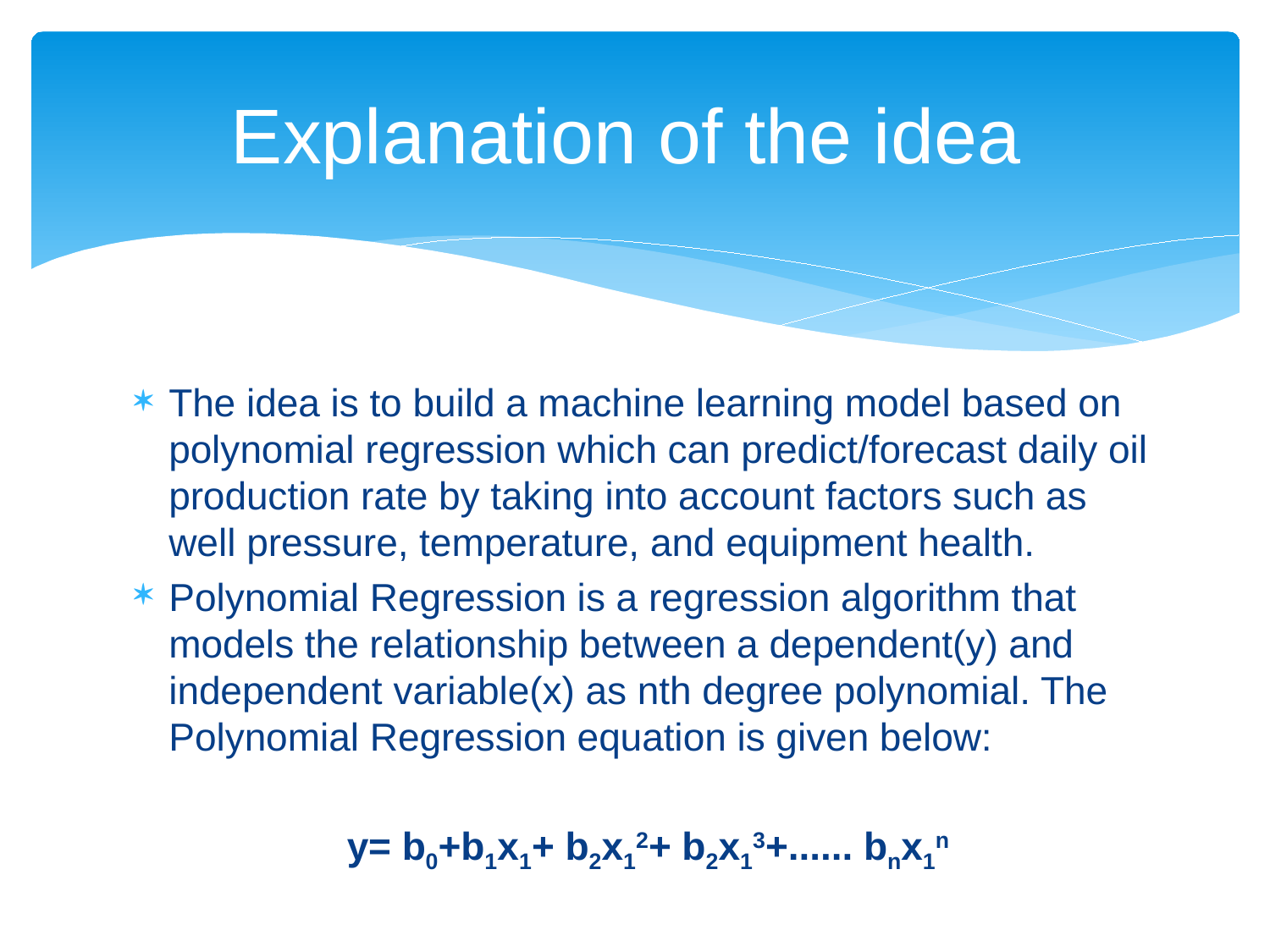

# Explanation of the idea
The idea is to build a machine learning model based on polynomial regression which can predict/forecast daily oil production rate by taking into account factors such as well pressure, temperature, and equipment health.
Polynomial Regression is a regression algorithm that models the relationship between a dependent(y) and independent variable(x) as nth degree polynomial. The Polynomial Regression equation is given below:

y= b0+b1x1+ b2x12+ b2x13+...... bnx1n